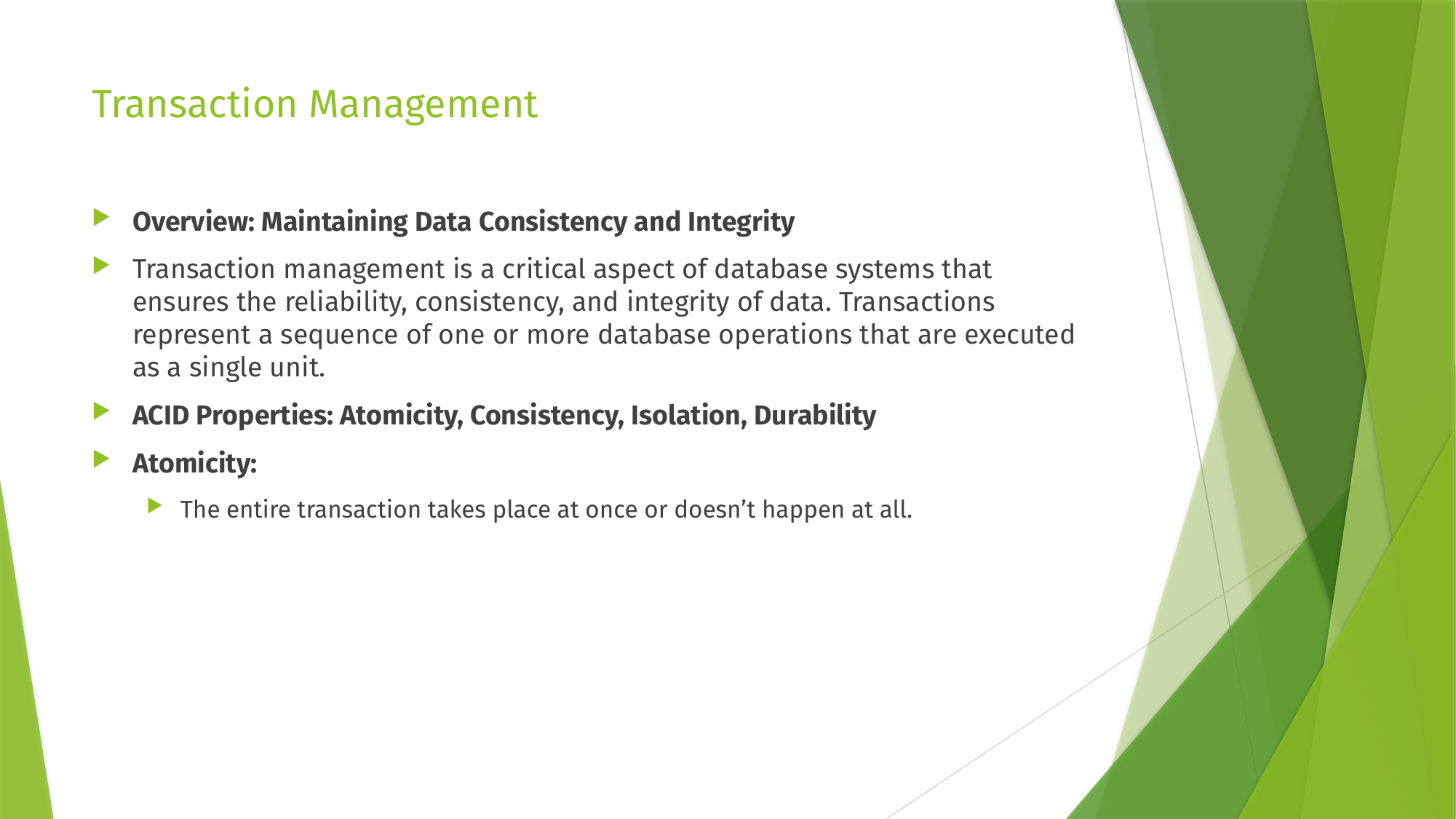

# Transaction Management
Overview: Maintaining Data Consistency and Integrity
Transaction management is a critical aspect of database systems that ensures the reliability, consistency, and integrity of data. Transactions represent a sequence of one or more database operations that are executed as a single unit.
ACID Properties: Atomicity, Consistency, Isolation, Durability
Atomicity:
The entire transaction takes place at once or doesn’t happen at all.